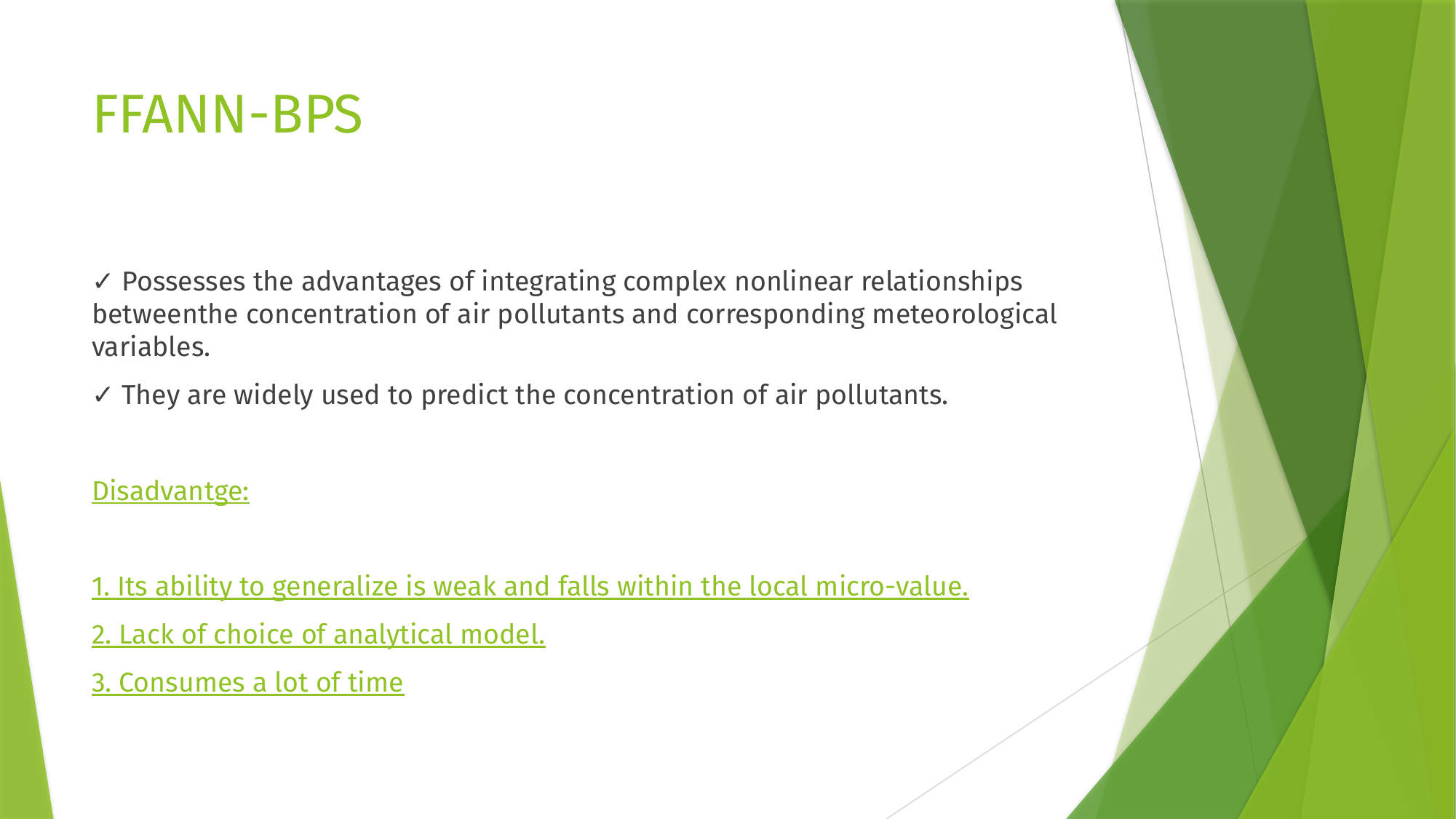

# FFANN-BPS
✓ Possesses the advantages of integrating complex nonlinear relationships betweenthe concentration of air pollutants and corresponding meteorological variables.
✓ They are widely used to predict the concentration of air pollutants.

Disadvantge:

1. Its ability to generalize is weak and falls within the local micro-value.
2. Lack of choice of analytical model.
3. Consumes a lot of time